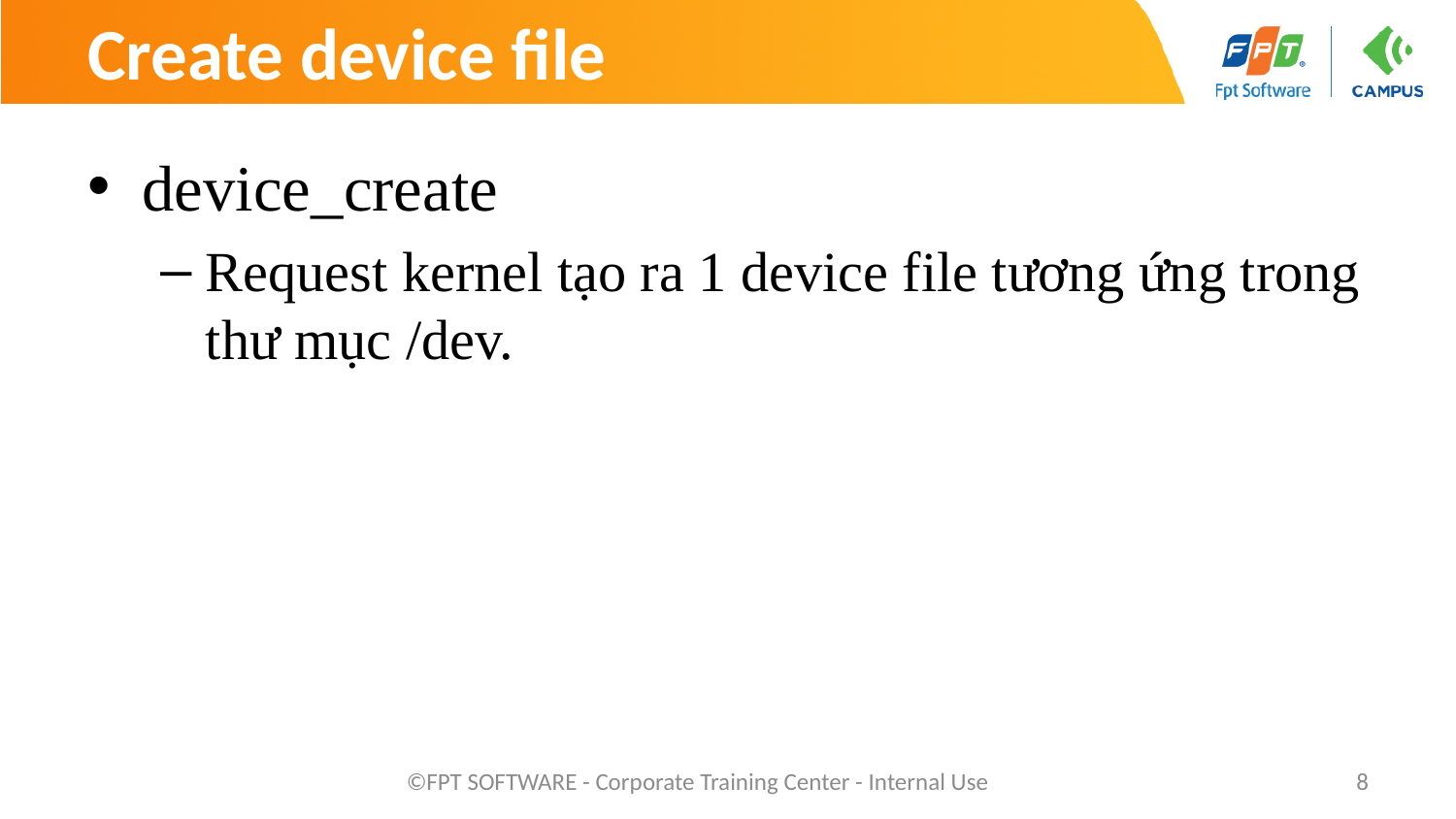

# Create device file
device_create
Request kernel tạo ra 1 device file tương ứng trong thư mục /dev.
©FPT SOFTWARE - Corporate Training Center - Internal Use
8